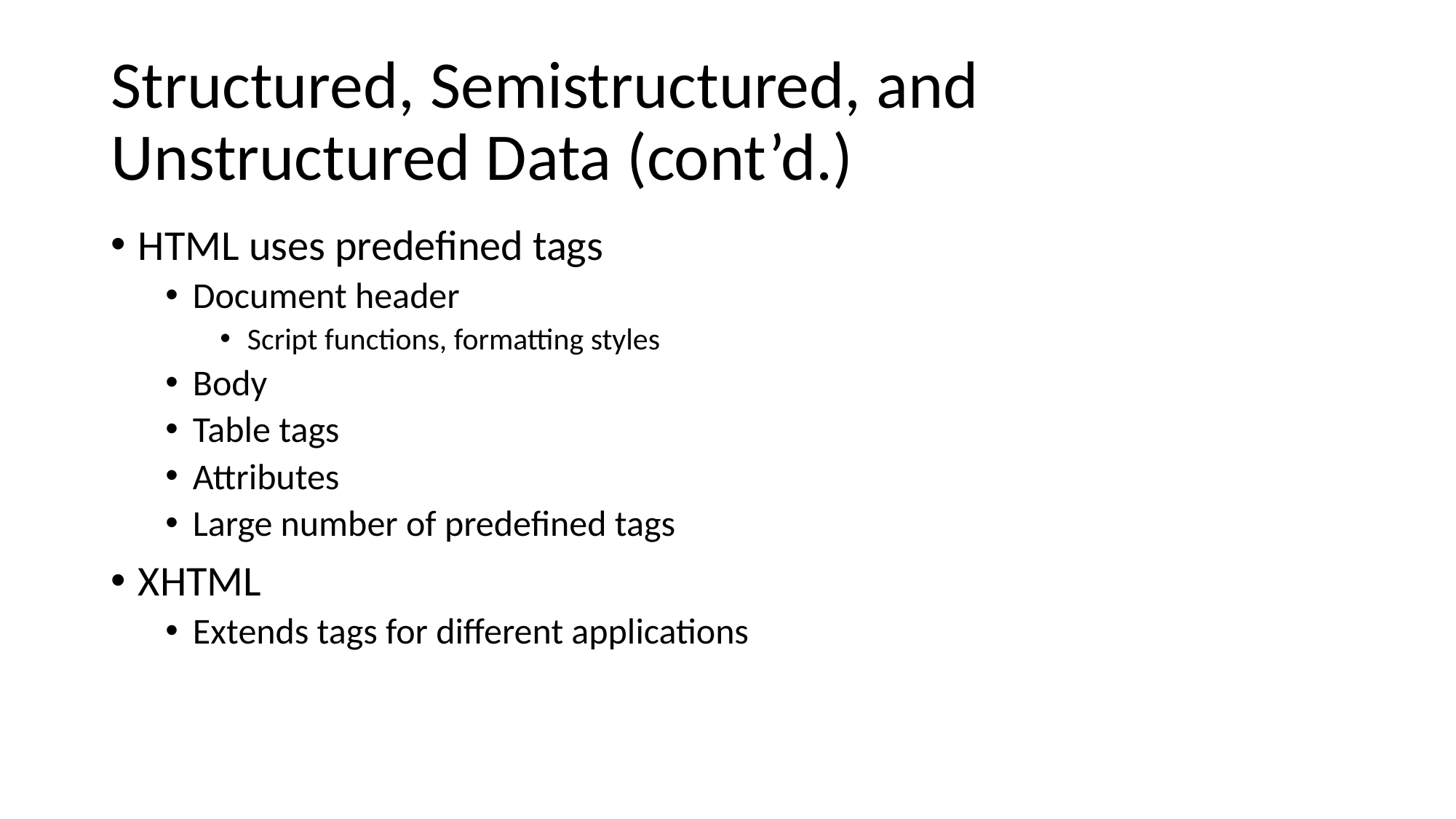

# Structured, Semistructured, and Unstructured Data (cont’d.)
HTML uses predefined tags
Document header
Script functions, formatting styles
Body
Table tags
Attributes
Large number of predefined tags
XHTML
Extends tags for different applications